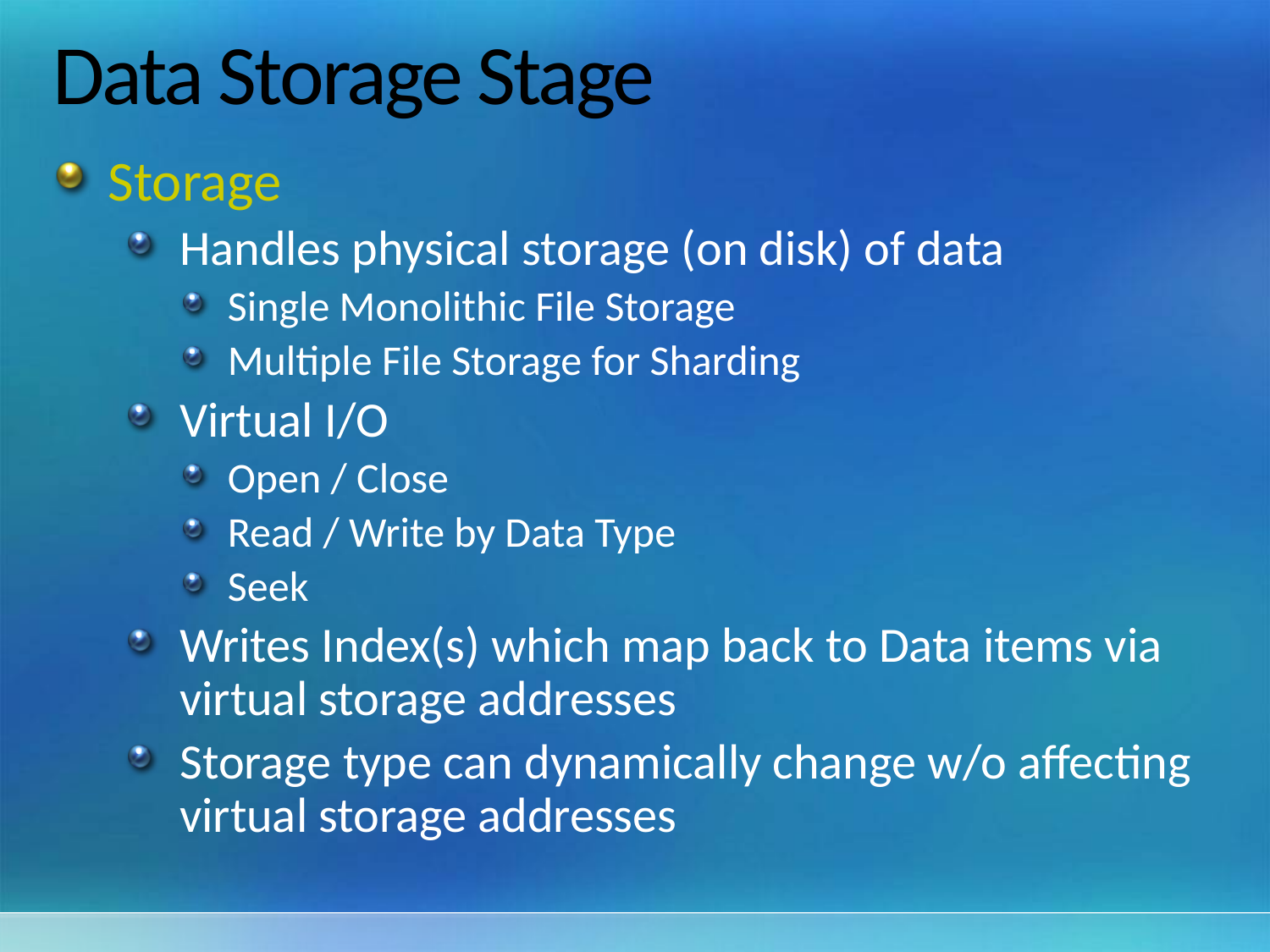

# Data Storage Stage
Storage
Handles physical storage (on disk) of data
Single Monolithic File Storage
Multiple File Storage for Sharding
Virtual I/O
Open / Close
Read / Write by Data Type
Seek
Writes Index(s) which map back to Data items via virtual storage addresses
Storage type can dynamically change w/o affecting virtual storage addresses